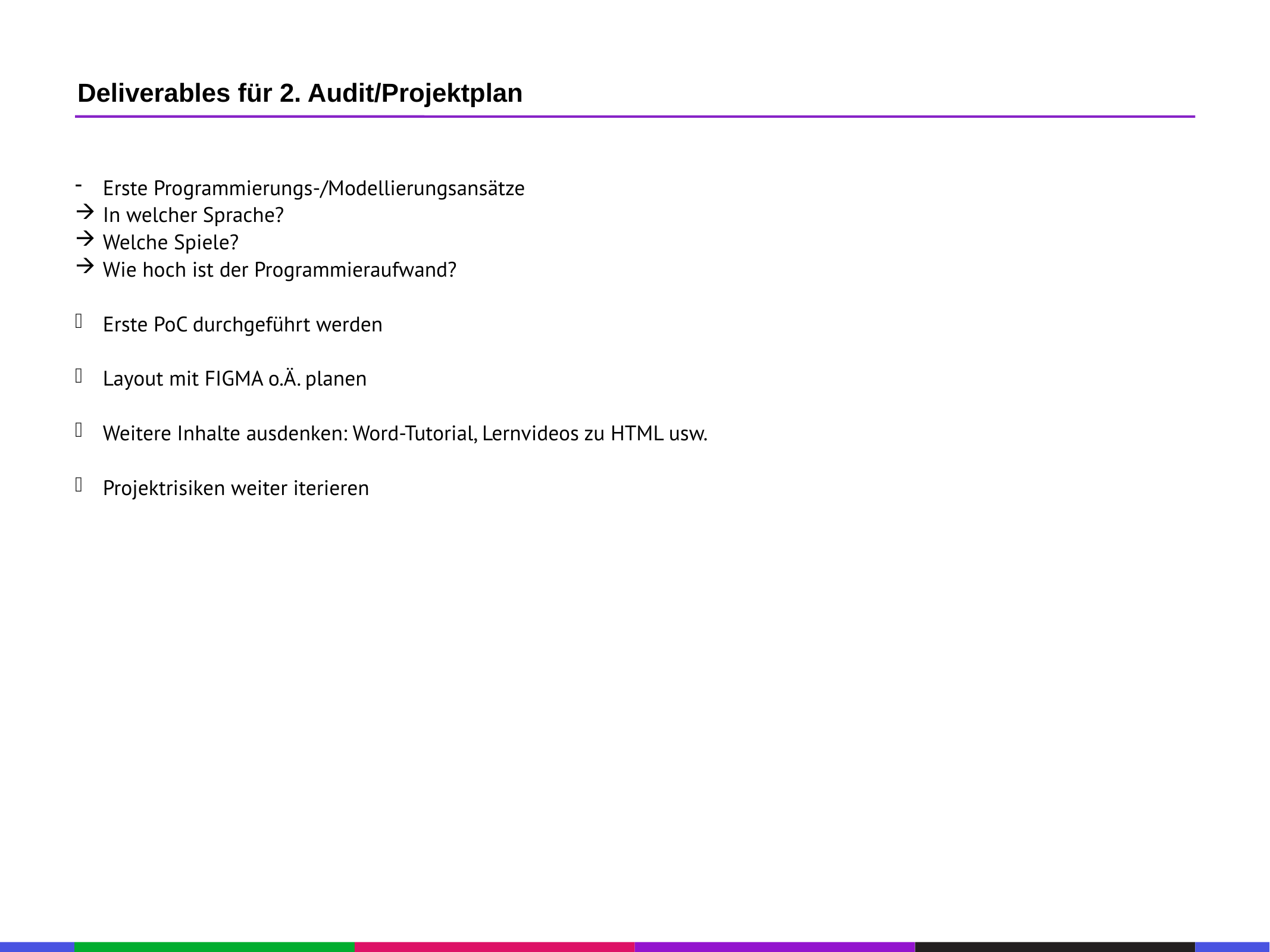

67
Deliverables für 2. Audit/Projektplan
53

21
Erste Programmierungs-/Modellierungsansätze
In welcher Sprache?
Welche Spiele?
Wie hoch ist der Programmieraufwand?

Erste PoC durchgeführt werden

Layout mit FIGMA o.Ä. planen

Weitere Inhalte ausdenken: Word-Tutorial, Lernvideos zu HTML usw.

Projektrisiken weiter iterieren

53
21
53
21
53
21
53
21
53
21
53
21
53
21
53

133
21
133
21
133
21
133
21
133
21
133